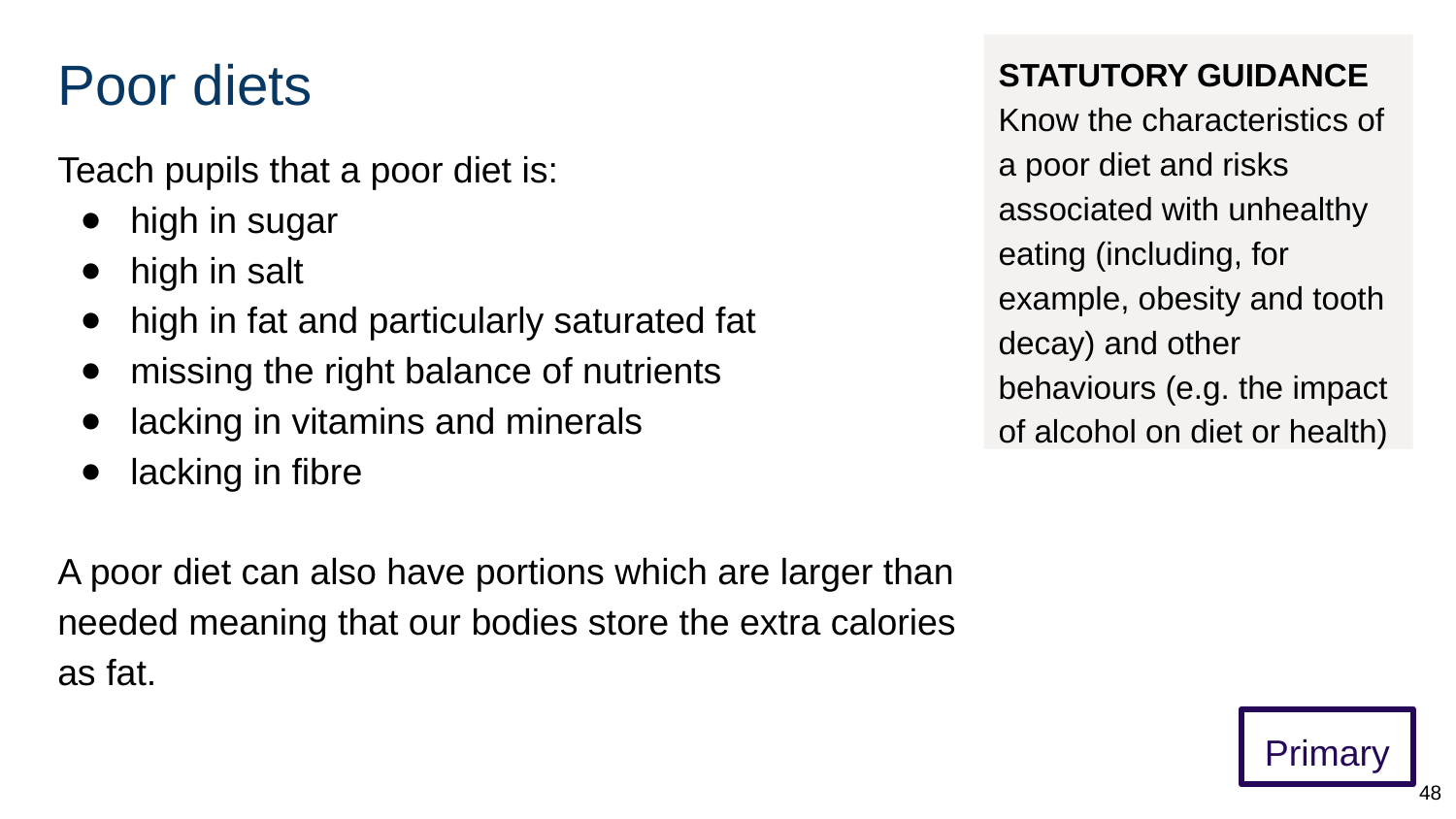

# Poor diets

STATUTORY GUIDANCE
Know the characteristics of a poor diet and risks associated with unhealthy eating (including, for example, obesity and tooth decay) and other behaviours (e.g. the impact of alcohol on diet or health)

Teach pupils that a poor diet is:
high in sugar
high in salt
high in fat and particularly saturated fat
missing the right balance of nutrients
lacking in vitamins and minerals
lacking in fibre

A poor diet can also have portions which are larger than needed meaning that our bodies store the extra calories as fat.

Primary
48